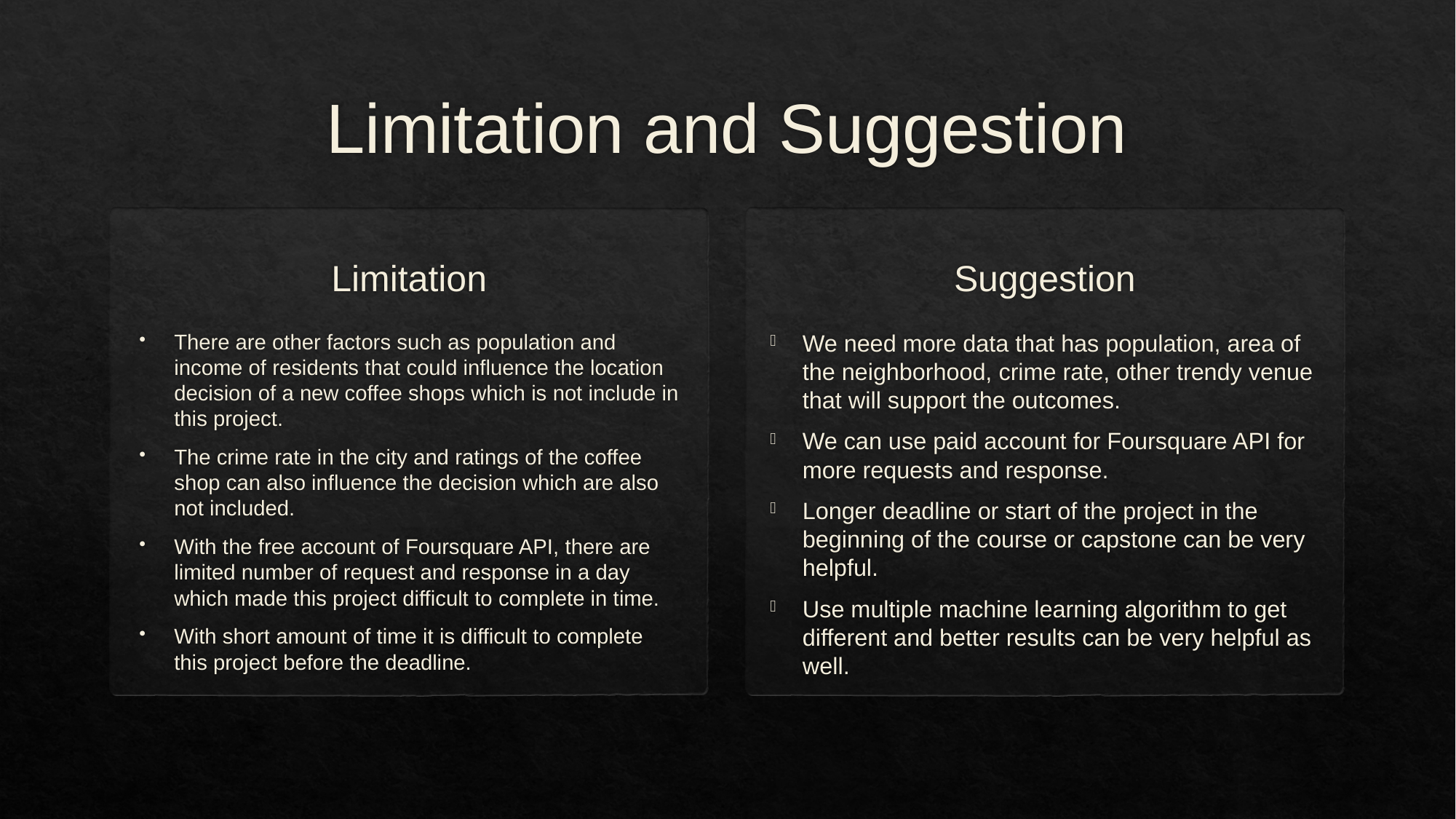

# Limitation and Suggestion
Suggestion
Limitation
There are other factors such as population and income of residents that could influence the location decision of a new coffee shops which is not include in this project.
The crime rate in the city and ratings of the coffee shop can also influence the decision which are also not included.
With the free account of Foursquare API, there are limited number of request and response in a day which made this project difficult to complete in time.
With short amount of time it is difficult to complete this project before the deadline.
We need more data that has population, area of the neighborhood, crime rate, other trendy venue that will support the outcomes.
We can use paid account for Foursquare API for more requests and response.
Longer deadline or start of the project in the beginning of the course or capstone can be very helpful.
Use multiple machine learning algorithm to get different and better results can be very helpful as well.